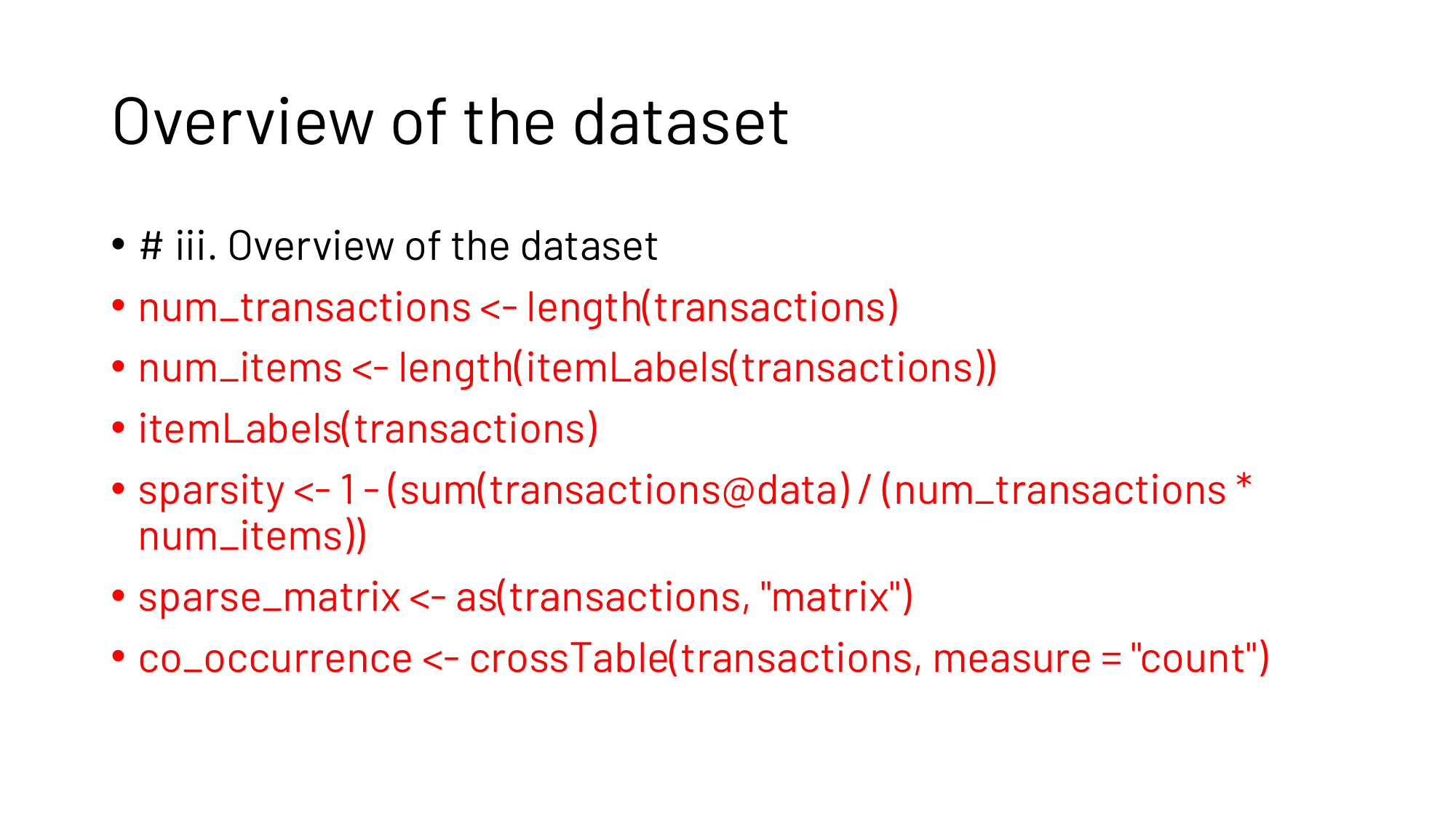

# Overview of the dataset
# iii. Overview of the dataset
num_transactions <- length(transactions)
num_items <- length(itemLabels(transactions))
itemLabels(transactions)
sparsity <- 1 - (sum(transactions@data) / (num_transactions * num_items))
sparse_matrix <- as(transactions, "matrix")
co_occurrence <- crossTable(transactions, measure = "count")